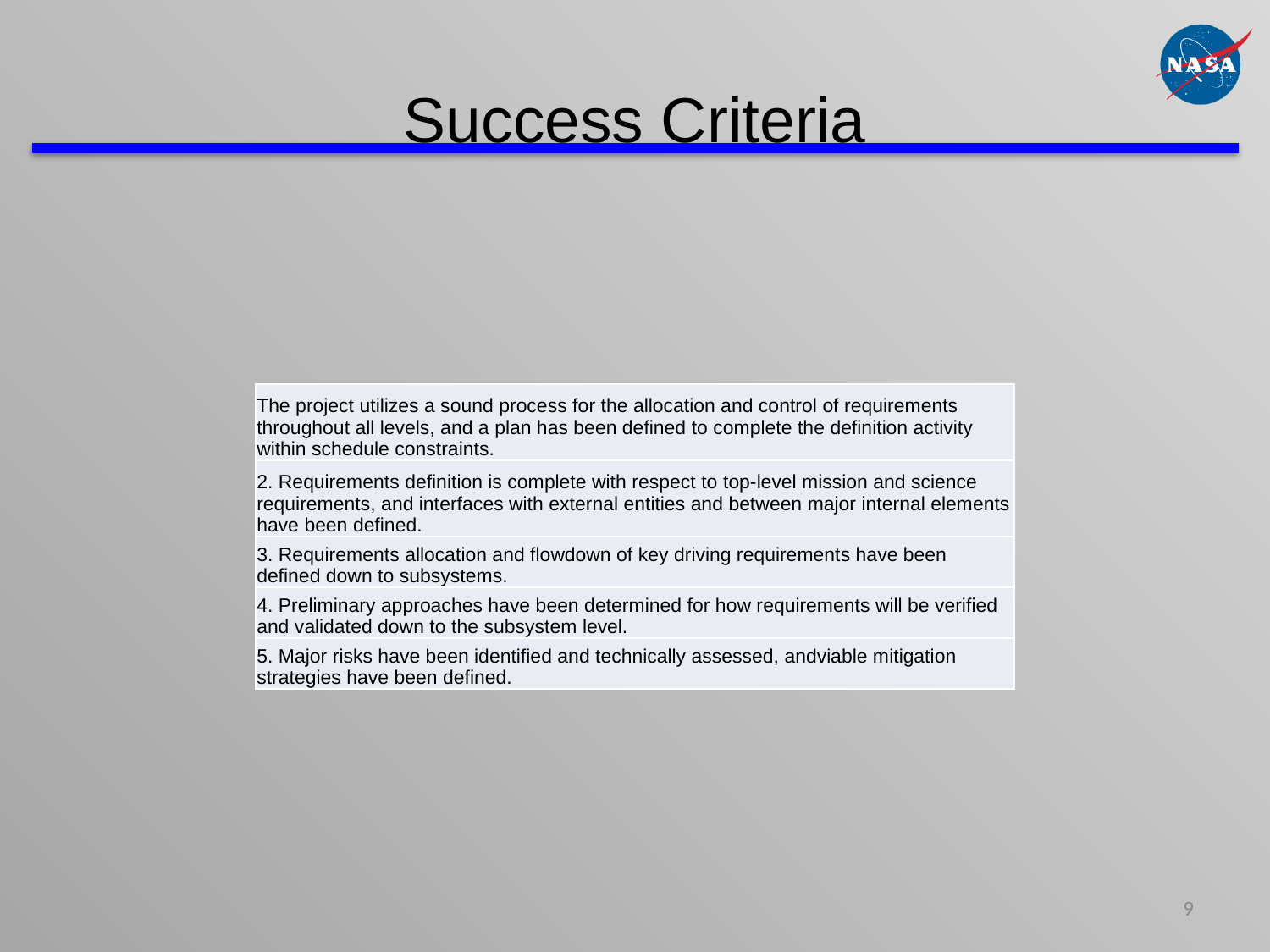

# Success Criteria
| The project utilizes a sound process for the allocation and control of requirements throughout all levels, and a plan has been defined to complete the definition activity within schedule constraints. |
| --- |
| 2. Requirements definition is complete with respect to top-level mission and science requirements, and interfaces with external entities and between major internal elements have been defined. |
| 3. Requirements allocation and flowdown of key driving requirements have been defined down to subsystems. |
| 4. Preliminary approaches have been determined for how requirements will be verified and validated down to the subsystem level. |
| 5. Major risks have been identified and technically assessed, andviable mitigation strategies have been defined. |
9